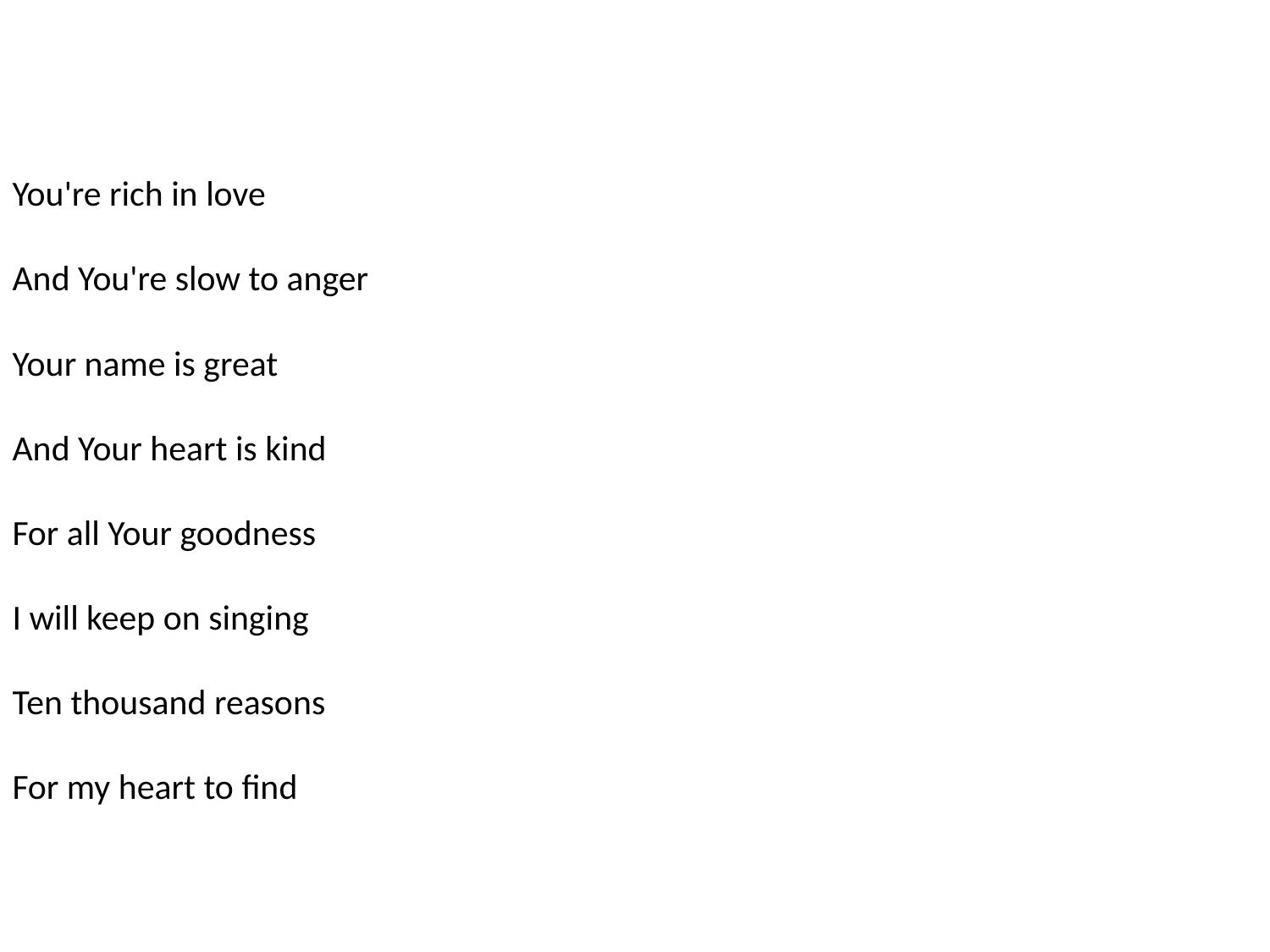

You're rich in love
And You're slow to anger
Your name is great
And Your heart is kind
For all Your goodness
I will keep on singing
Ten thousand reasons
For my heart to find